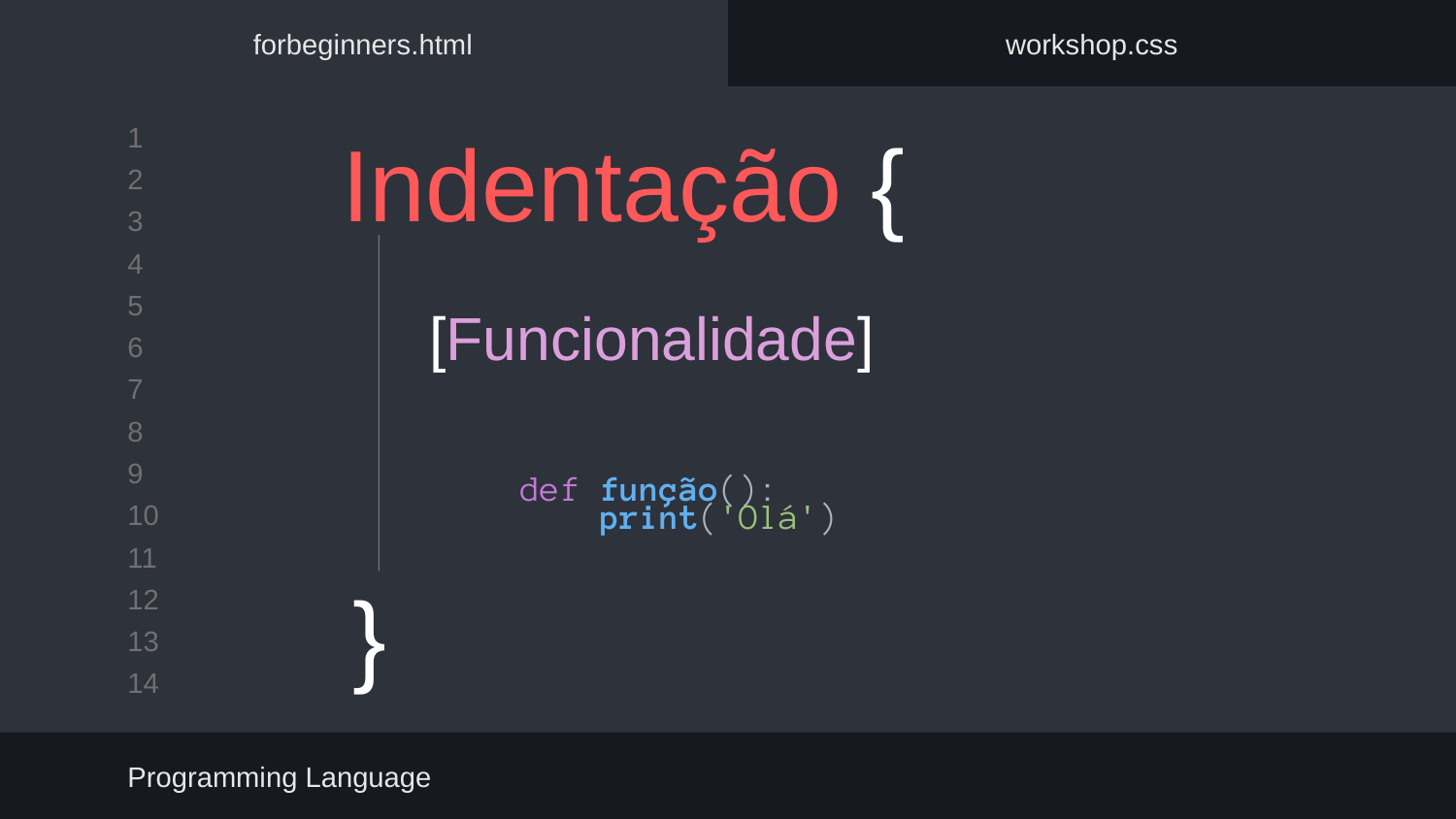

forbeginners.html
workshop.css
# Indentação {
[Funcionalidade]
def função():
    print('Olá')
}
Programming Language